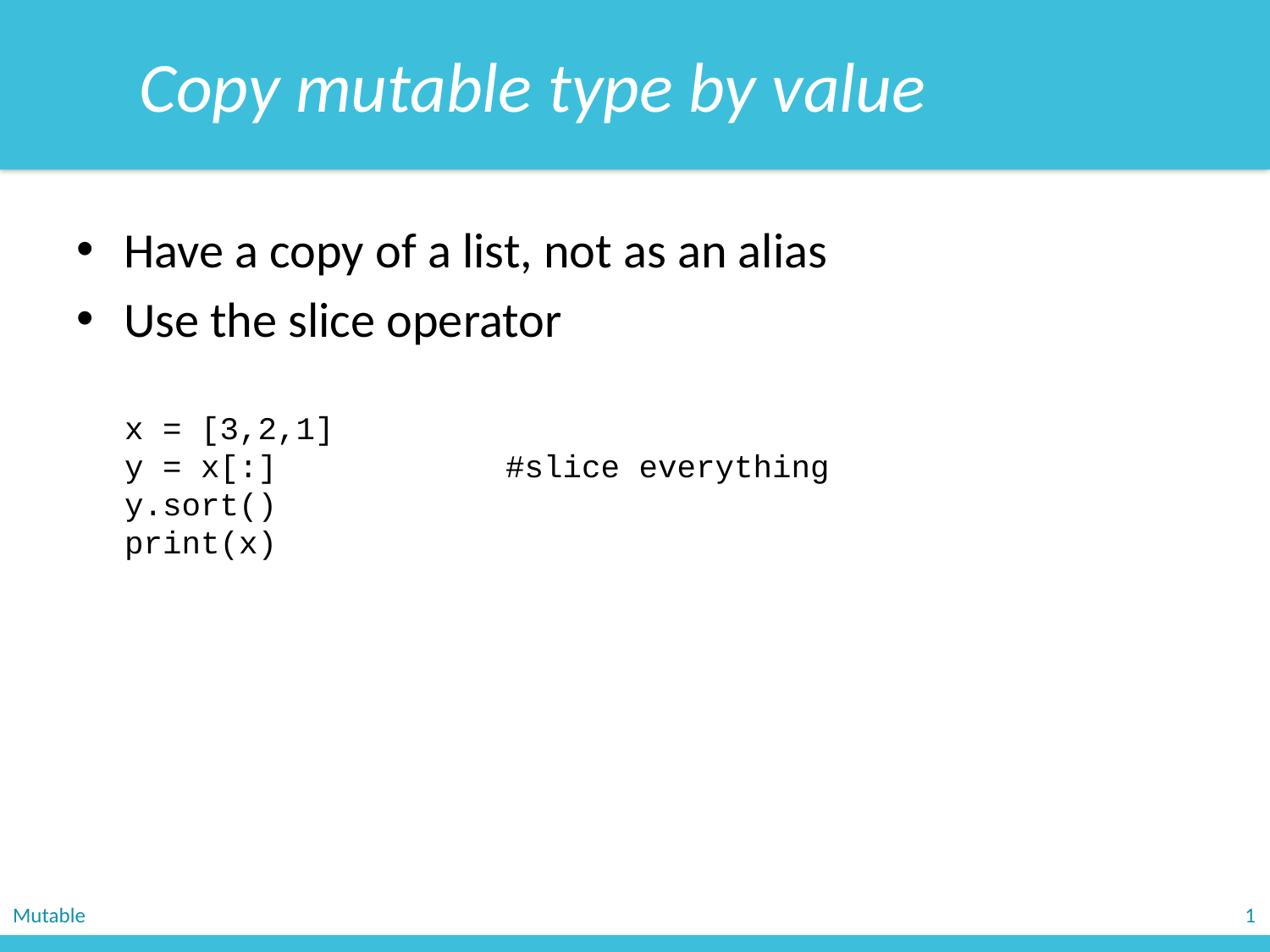

Copy mutable type by value
Have a copy of a list, not as an alias
Use the slice operator
x = [3,2,1]
y = x[:]		#slice everything
y.sort()
print(x)
Mutable
1